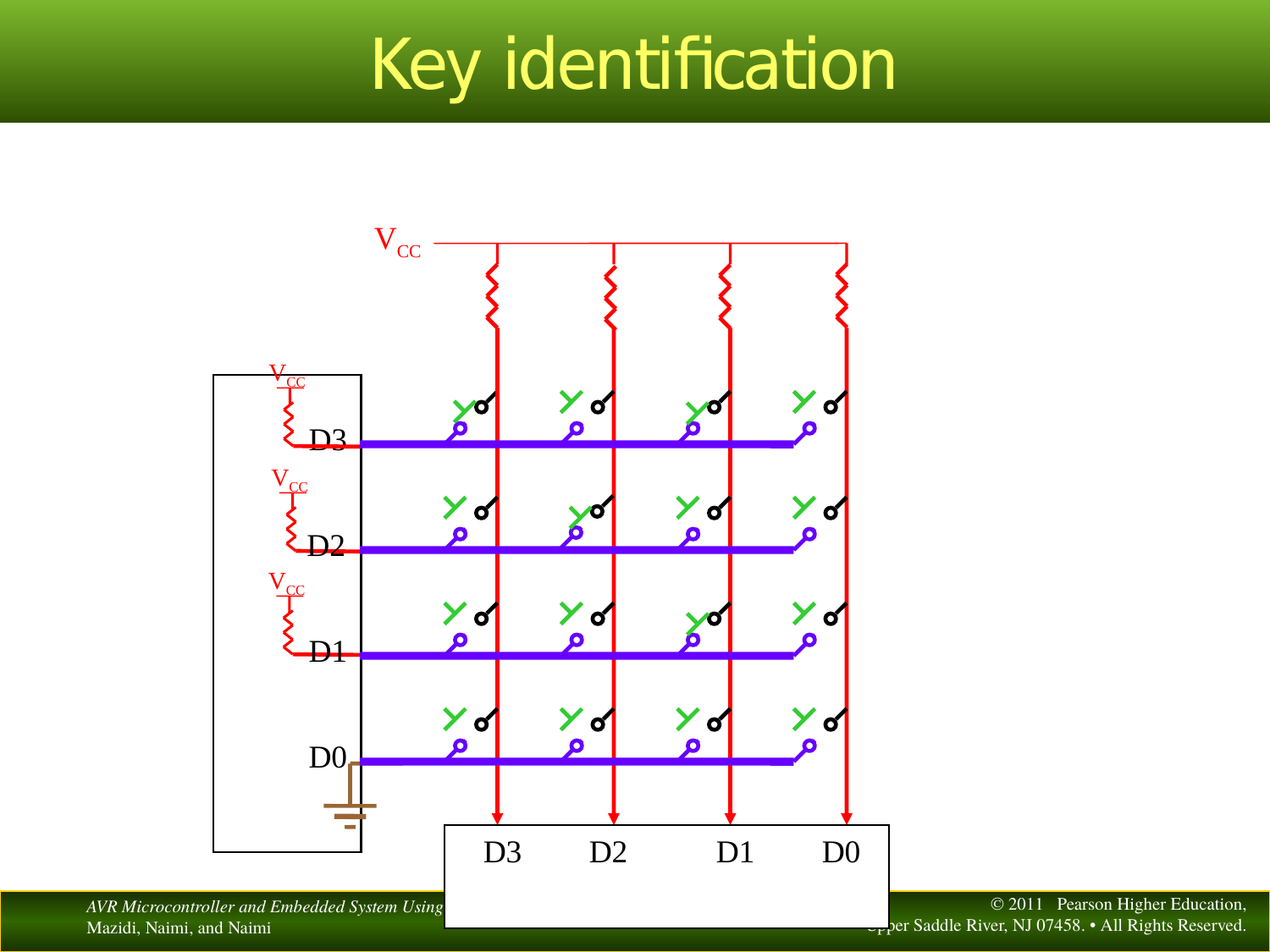

# Key identification
VCC

VCC

D3

VCC

D2

VCC

D1

D0

D3
D2
D1
D0